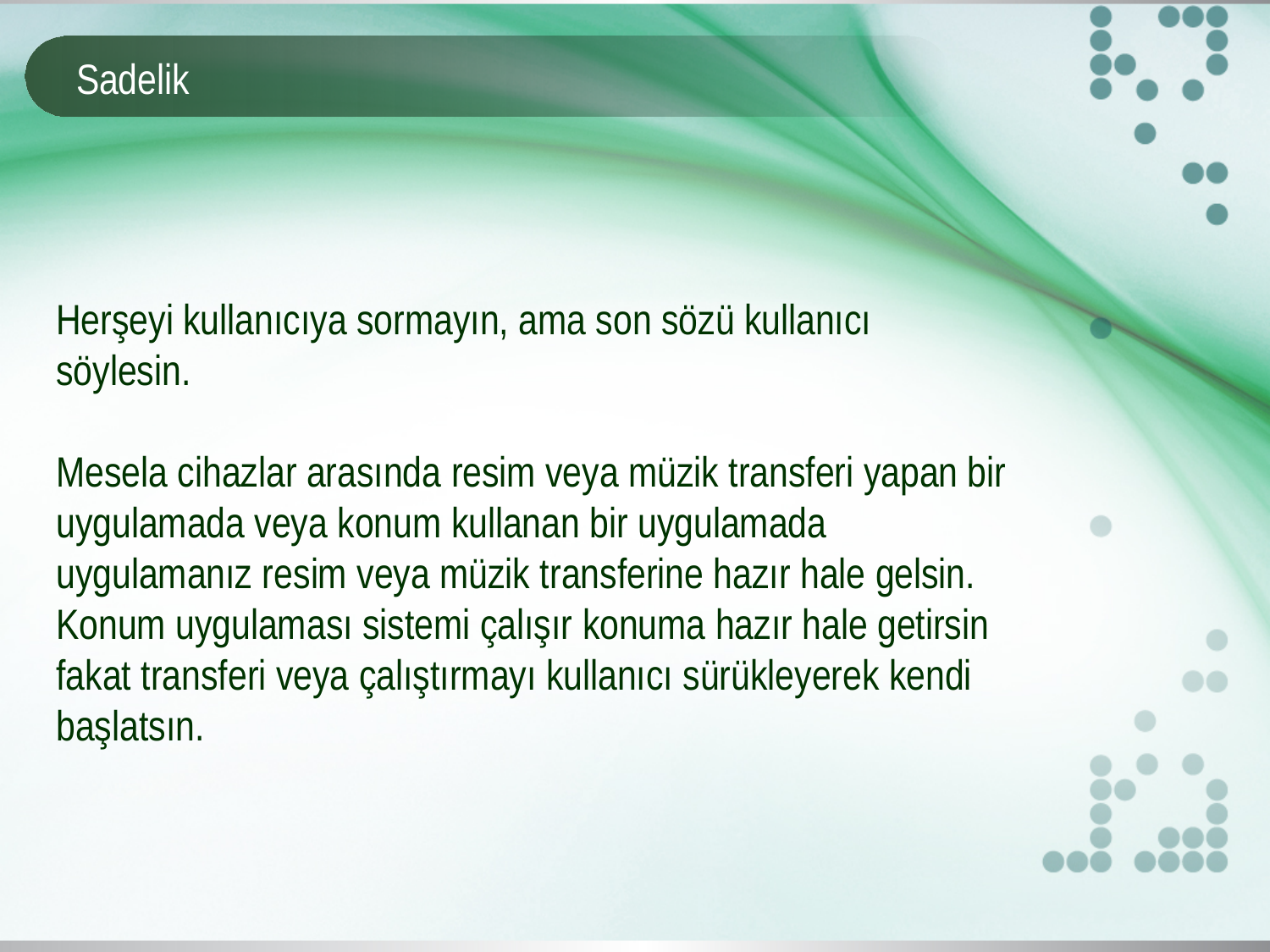

# Sadelik
Herşeyi kullanıcıya sormayın, ama son sözü kullanıcı söylesin.

Mesela cihazlar arasında resim veya müzik transferi yapan bir uygulamada veya konum kullanan bir uygulamada uygulamanız resim veya müzik transferine hazır hale gelsin. Konum uygulaması sistemi çalışır konuma hazır hale getirsin fakat transferi veya çalıştırmayı kullanıcı sürükleyerek kendi başlatsın.